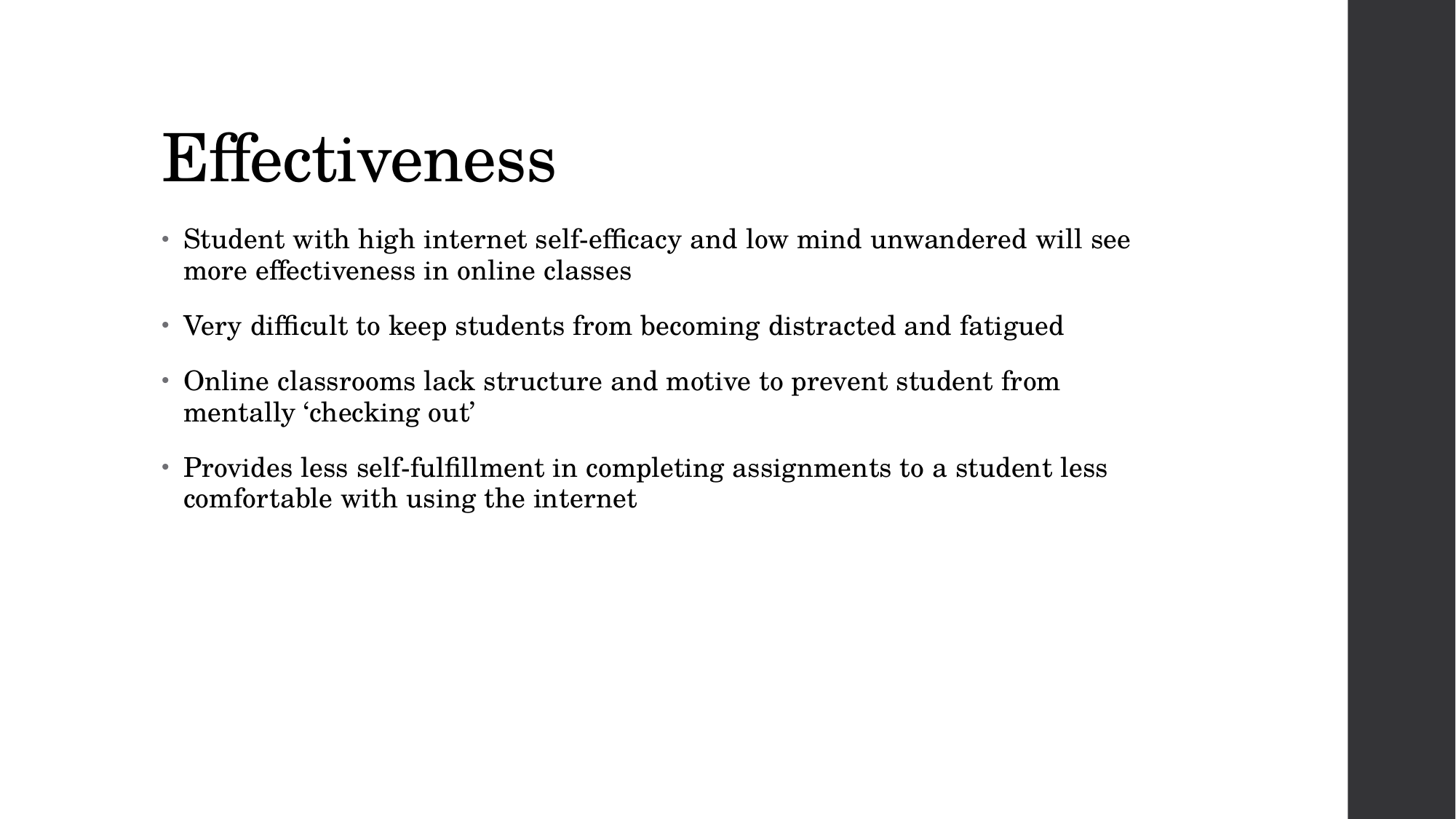

# Effectiveness
Student with high internet self-efficacy and low mind unwandered will see more effectiveness in online classes
Very difficult to keep students from becoming distracted and fatigued
Online classrooms lack structure and motive to prevent student from mentally ‘checking out’
Provides less self-fulfillment in completing assignments to a student less comfortable with using the internet